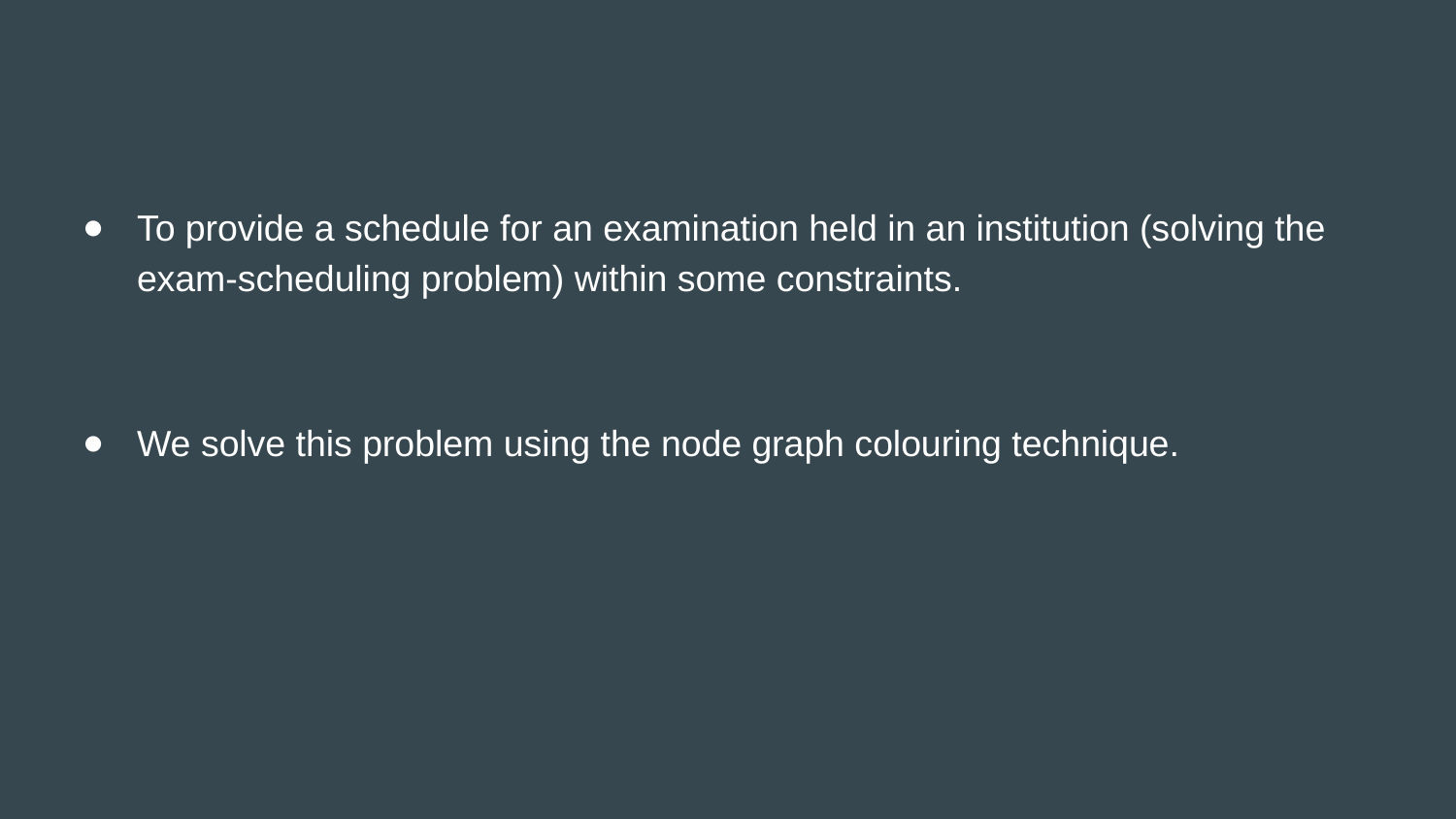

#
To provide a schedule for an examination held in an institution (solving the exam-scheduling problem) within some constraints.

We solve this problem using the node graph colouring technique.